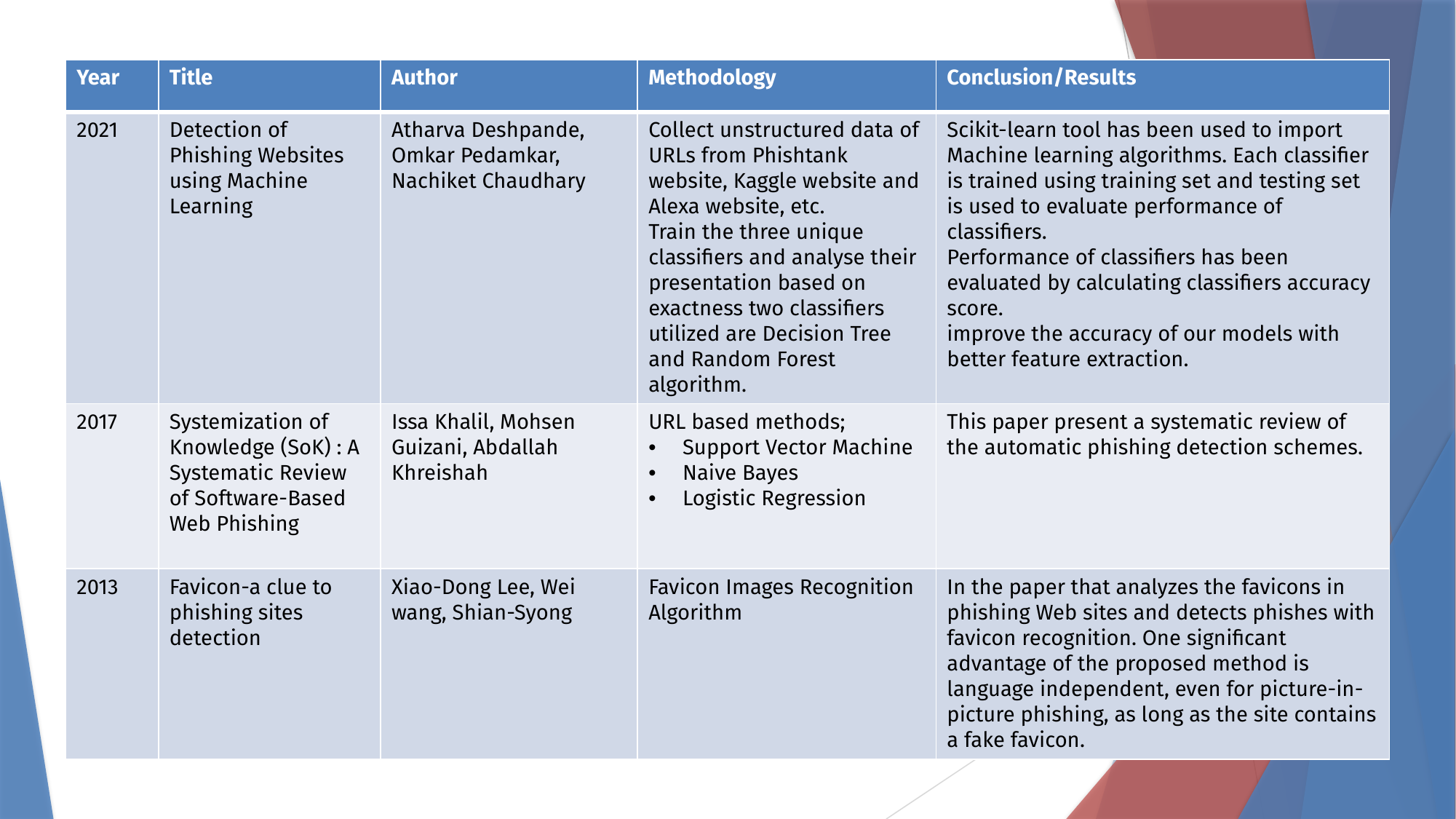

| Year | Title | Author | Methodology | Conclusion/Results |
| --- | --- | --- | --- | --- |
| 2021 | Detection of Phishing Websites using Machine Learning | Atharva Deshpande, Omkar Pedamkar, Nachiket Chaudhary | Collect unstructured data of URLs from Phishtank website, Kaggle website and Alexa website, etc. Train the three unique classifiers and analyse their presentation based on exactness two classifiers utilized are Decision Tree and Random Forest algorithm. | Scikit-learn tool has been used to import Machine learning algorithms. Each classifier is trained using training set and testing set is used to evaluate performance of classifiers. Performance of classifiers has been evaluated by calculating classifiers accuracy score. improve the accuracy of our models with better feature extraction. |
| 2017 | Systemization of Knowledge (SoK) : A Systematic Review of Software-Based Web Phishing | Issa Khalil, Mohsen Guizani, Abdallah Khreishah | URL based methods; Support Vector Machine Naive Bayes Logistic Regression | This paper present a systematic review of the automatic phishing detection schemes. |
| 2013 | Favicon-a clue to phishing sites detection | Xiao-Dong Lee, Wei wang, Shian-Syong | Favicon Images Recognition Algorithm | In the paper that analyzes the favicons in phishing Web sites and detects phishes with favicon recognition. One significant advantage of the proposed method is language independent, even for picture-in-picture phishing, as long as the site contains a fake favicon. |
|  |  |
| --- | --- |